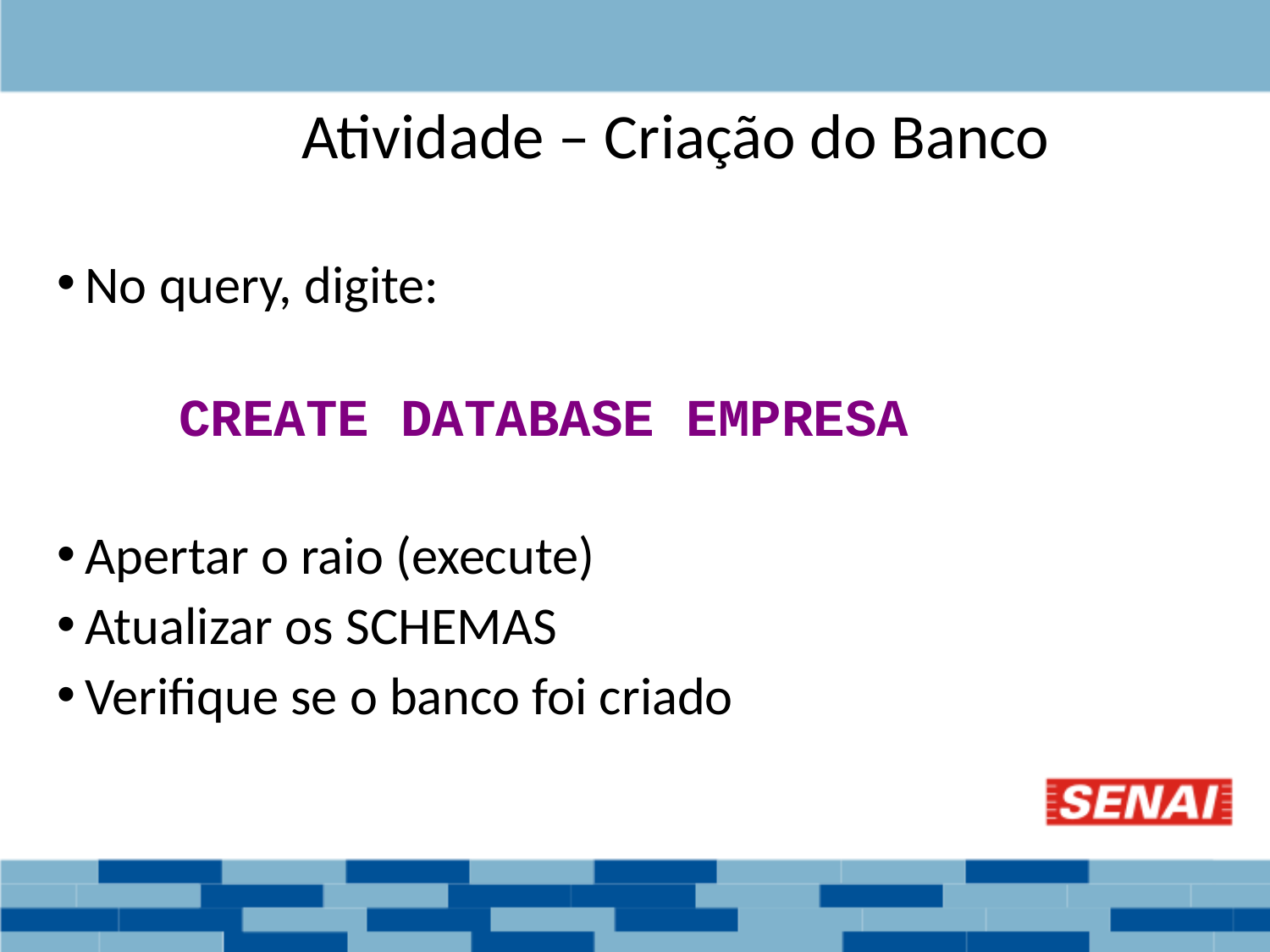

Atividade – Criação do Banco
No query, digite:

CREATE DATABASE EMPRESA

Apertar o raio (execute)
Atualizar os SCHEMAS
Verifique se o banco foi criado